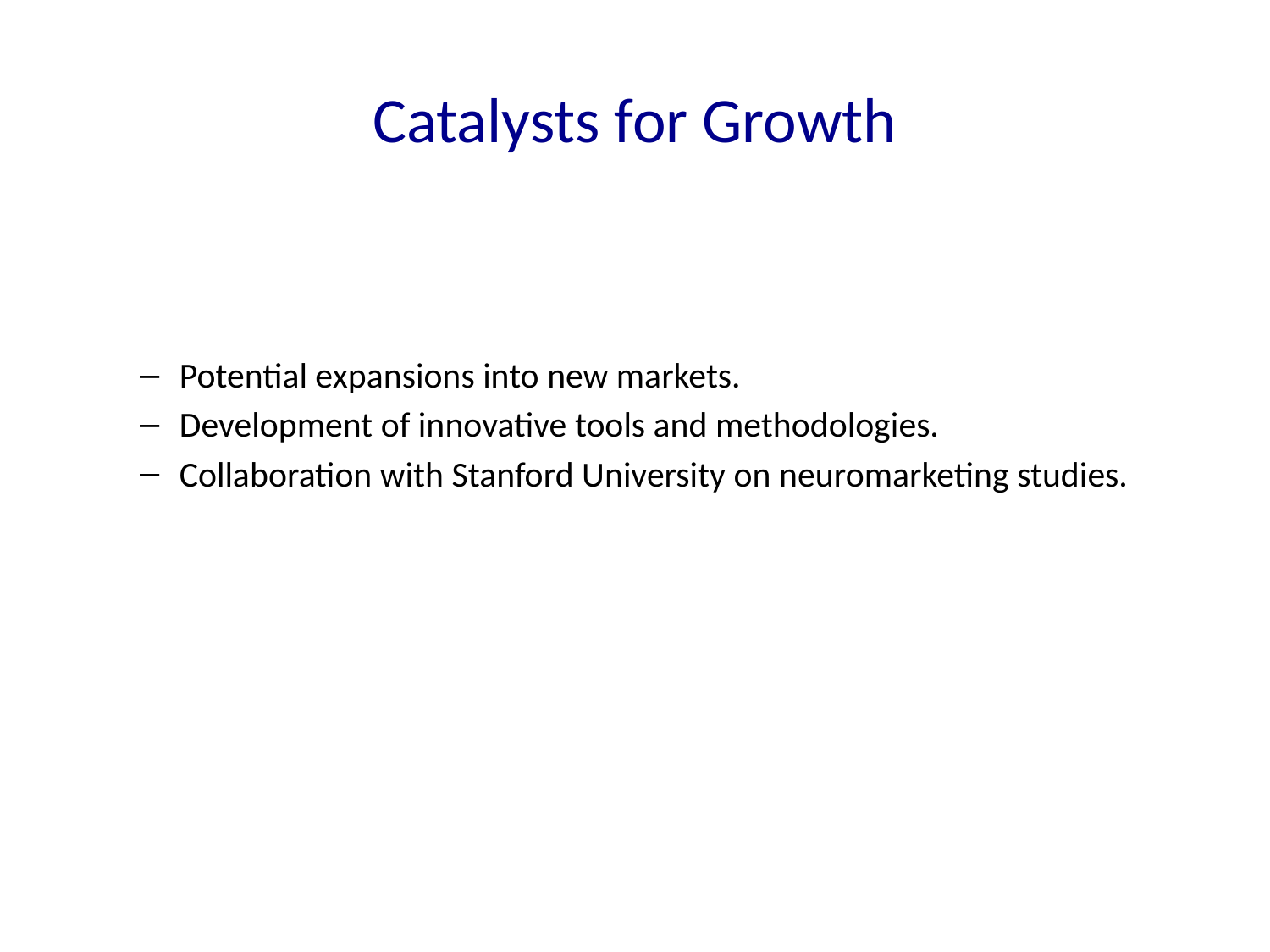

# Catalysts for Growth

Potential expansions into new markets.
Development of innovative tools and methodologies.
Collaboration with Stanford University on neuromarketing studies.